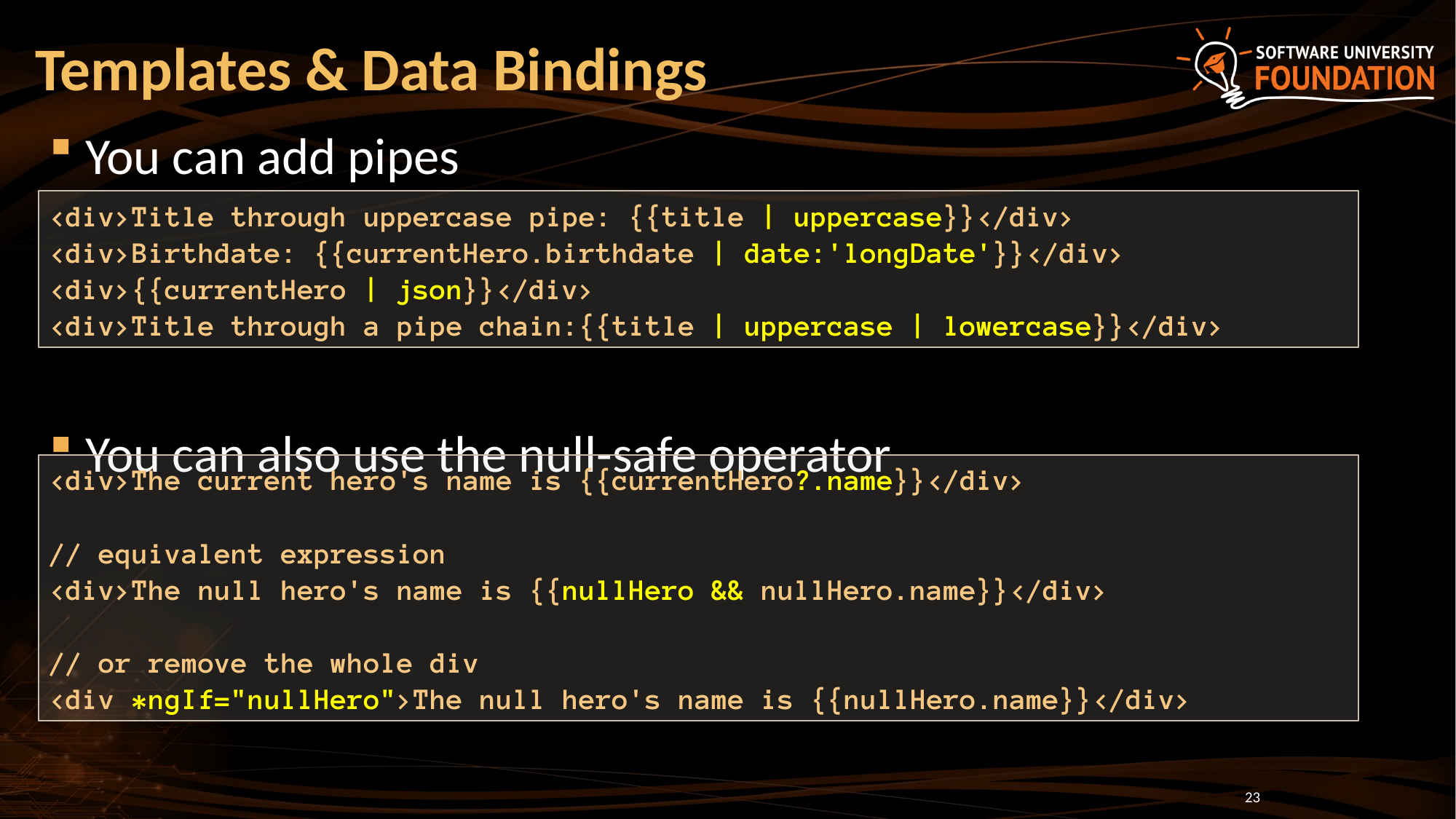

# Templates & Data Bindings
You can add pipes

You can also use the null-safe operator
<div>Title through uppercase pipe: {{title | uppercase}}</div>
<div>Birthdate: {{currentHero.birthdate | date:'longDate'}}</div>
<div>{{currentHero | json}}</div>
<div>Title through a pipe chain:{{title | uppercase | lowercase}}</div>
<div>The current hero's name is {{currentHero?.name}}</div>

// equivalent expression
<div>The null hero's name is {{nullHero && nullHero.name}}</div>

// or remove the whole div
<div *ngIf="nullHero">The null hero's name is {{nullHero.name}}</div>
23